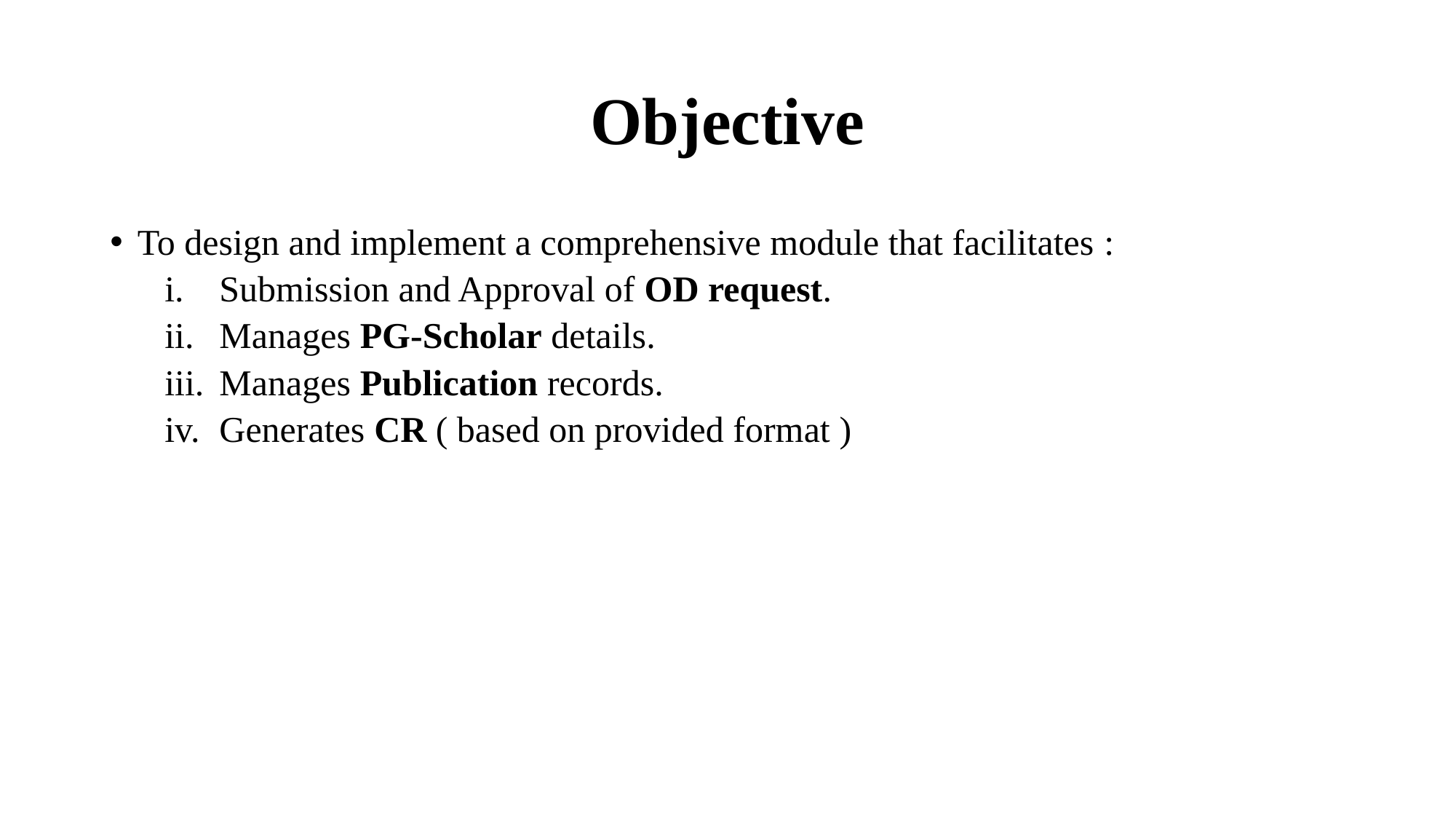

# Objective
To design and implement a comprehensive module that facilitates :
Submission and Approval of OD request.
Manages PG-Scholar details.
Manages Publication records.
Generates CR ( based on provided format )